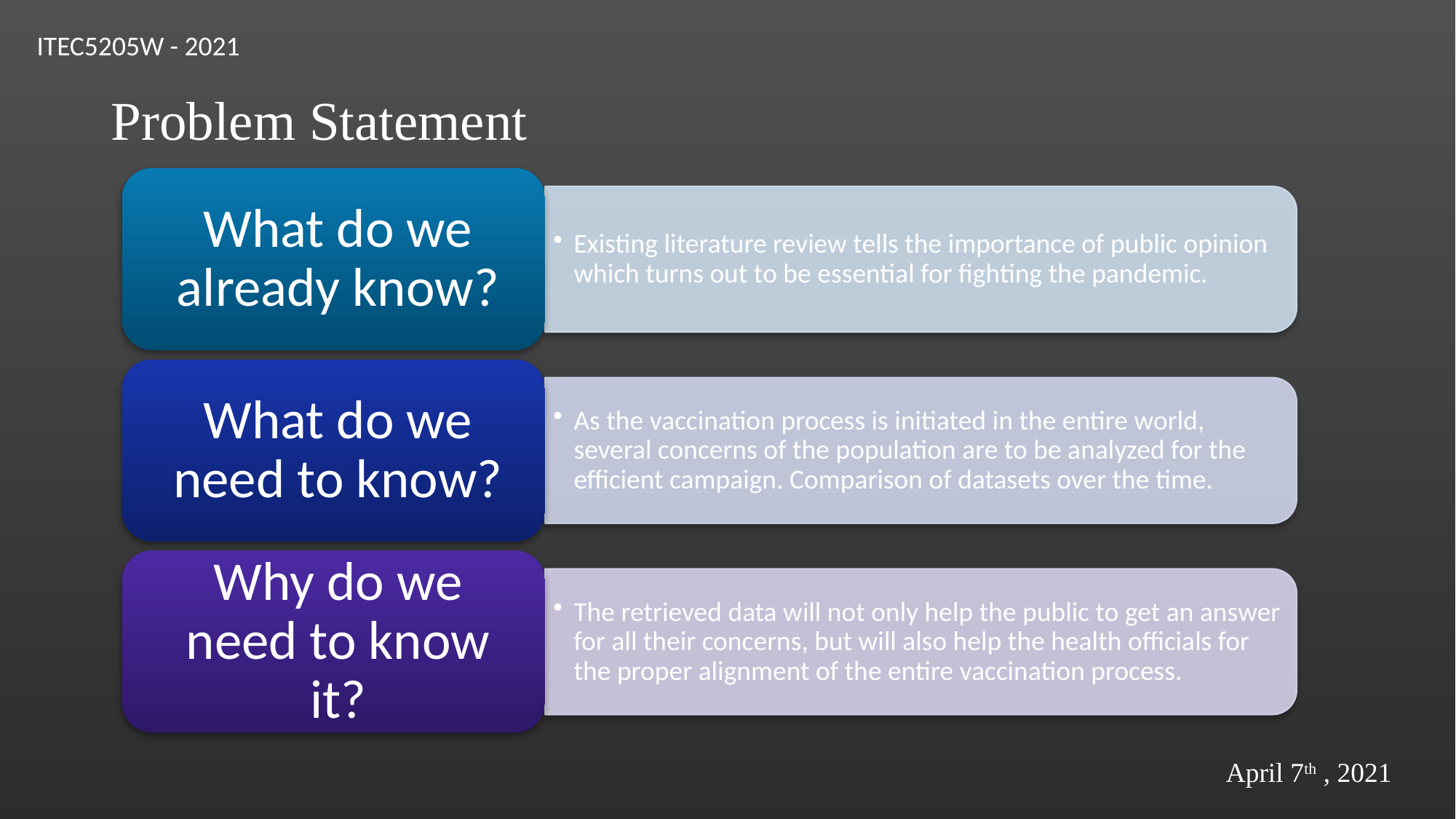

ITEC5205W - 2021
# Problem Statement
Existing literature review tells the importance of public opinion which turns out to be essential for fighting the pandemic.
What do we already know?
As the vaccination process is initiated in the entire world, several concerns of the population are to be analyzed for the efficient campaign. Comparison of datasets over the time.
What do we need to know?
The retrieved data will not only help the public to get an answer for all their concerns, but will also help the health officials for the proper alignment of the entire vaccination process.
Why do we need to know it?
April 7th , 2021